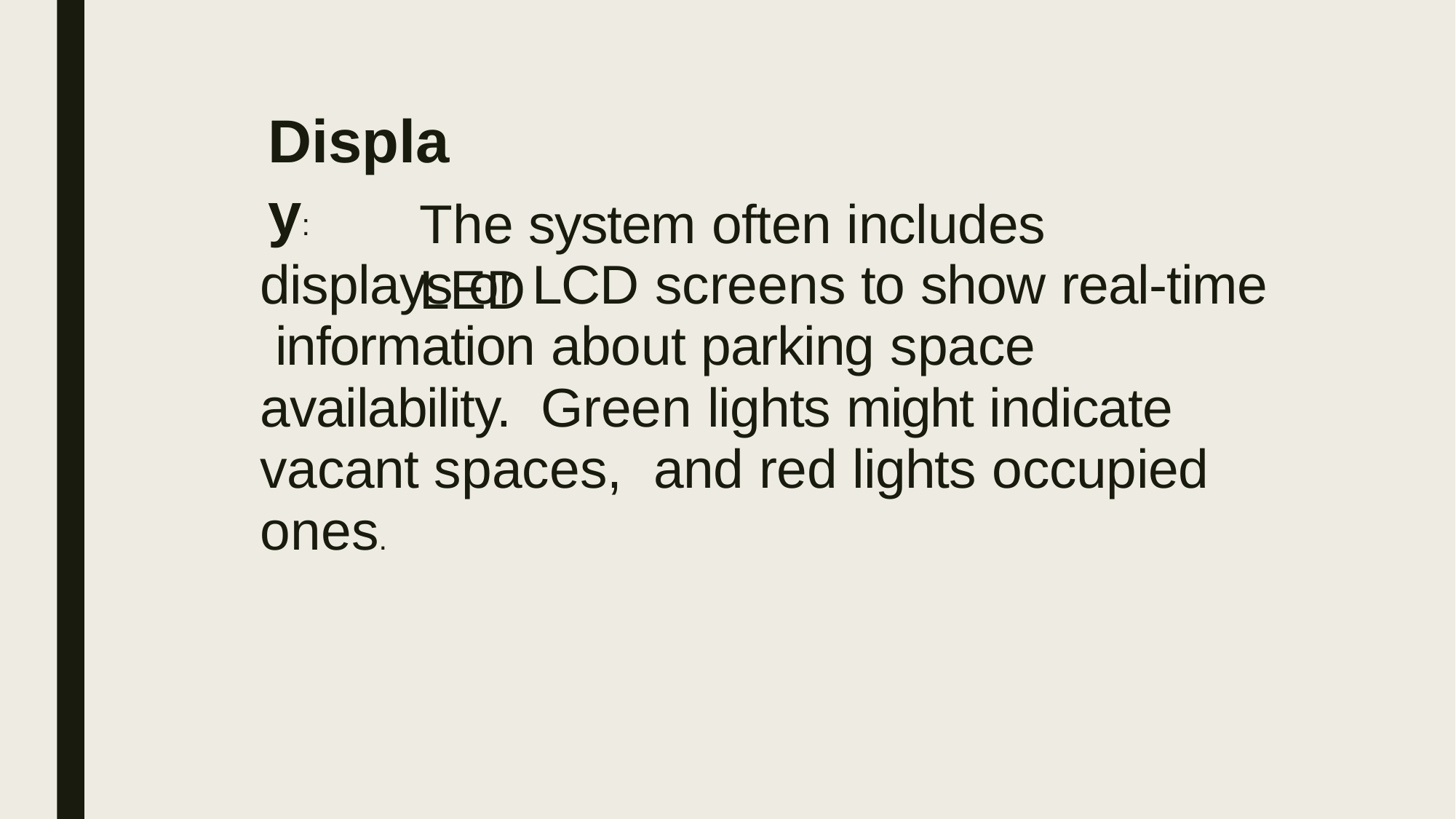

# Display:
The system often includes LED
.
displays or LCD screens to show real-time  information about parking space availability.  Green lights might indicate vacant spaces,  and red lights occupied ones.